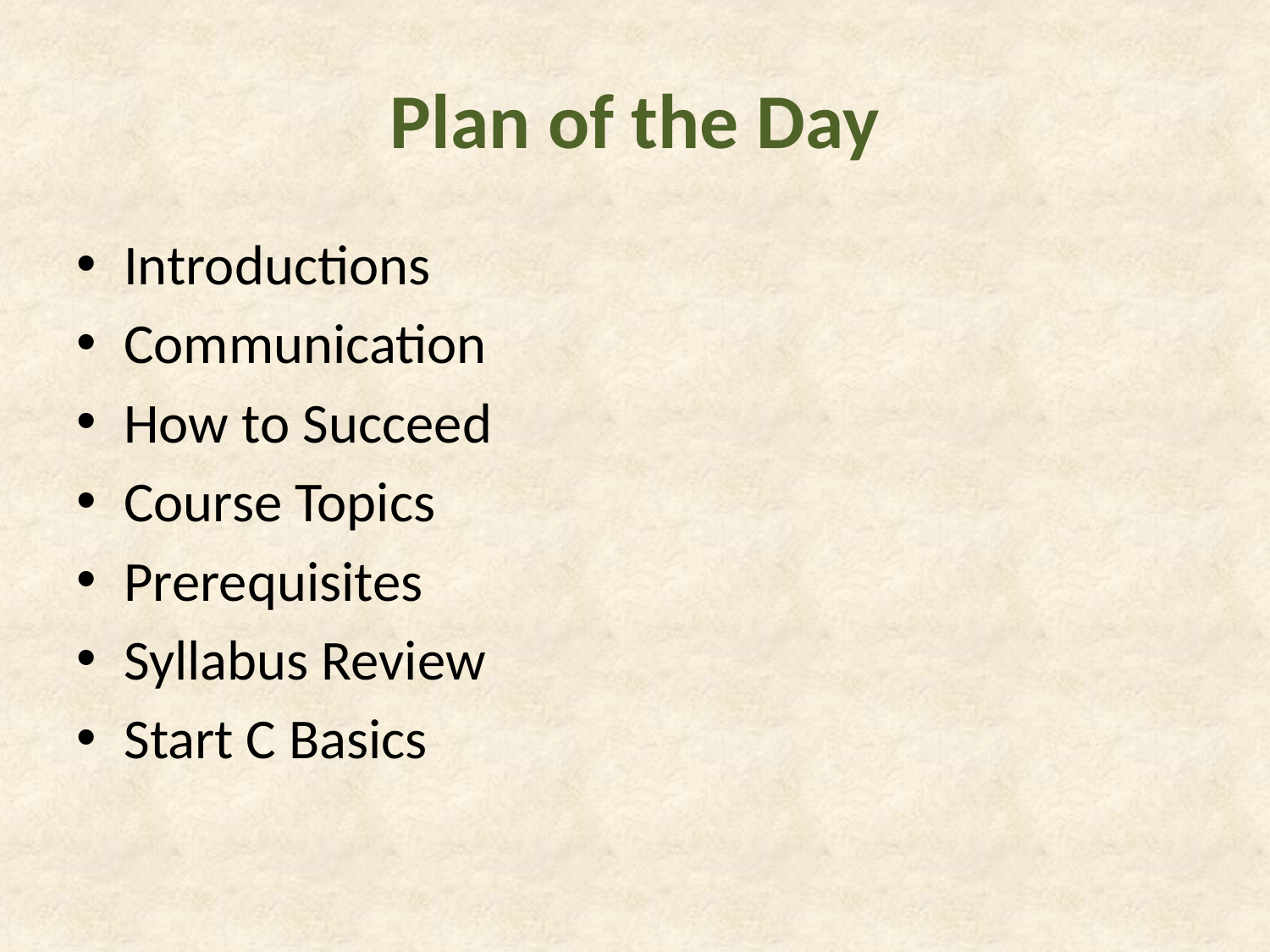

# Plan of the Day
Introductions
Communication
How to Succeed
Course Topics
Prerequisites
Syllabus Review
Start C Basics